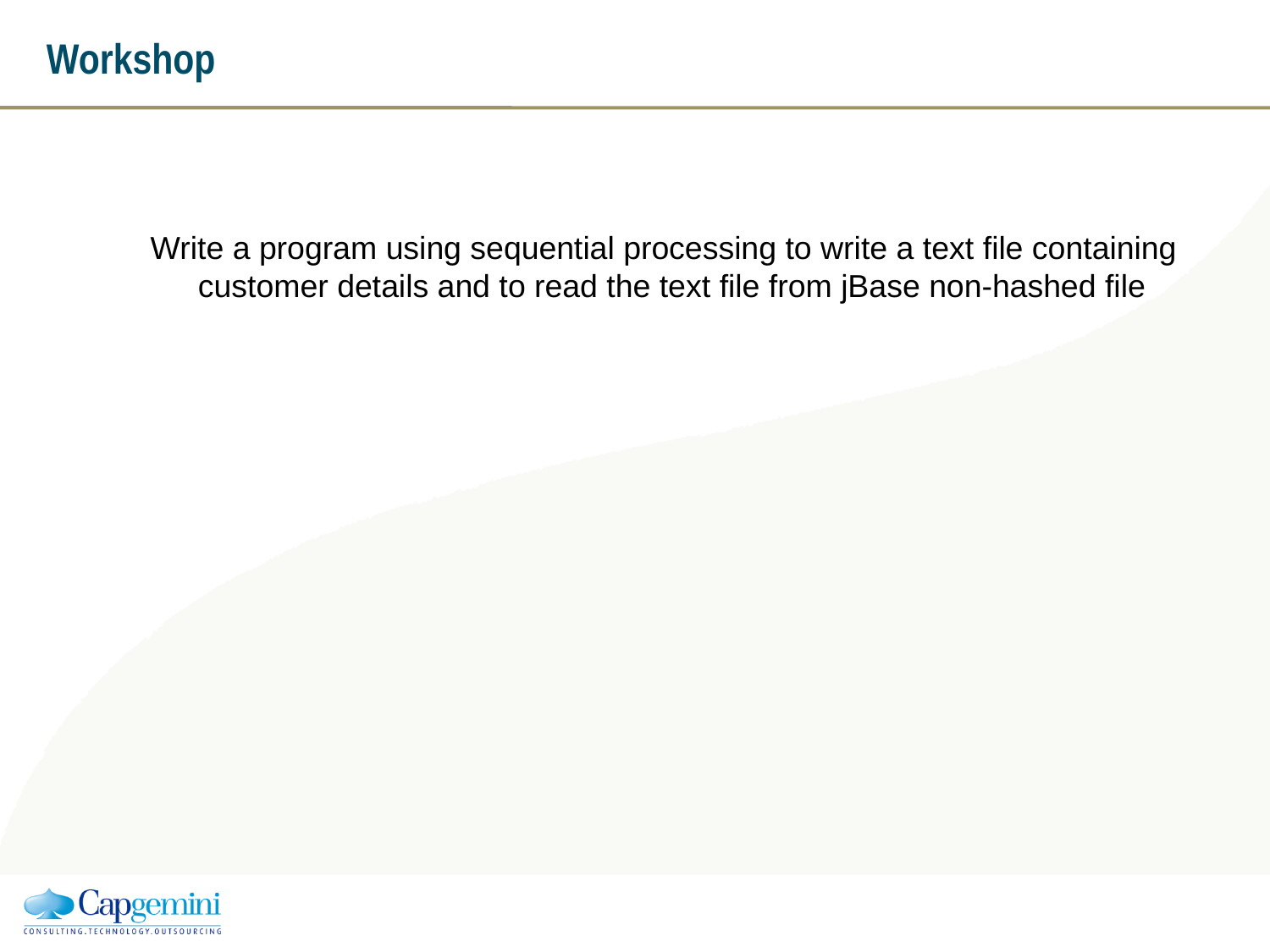

# Workshop
Write a program using sequential processing to write a text file containing customer details and to read the text file from jBase non-hashed file